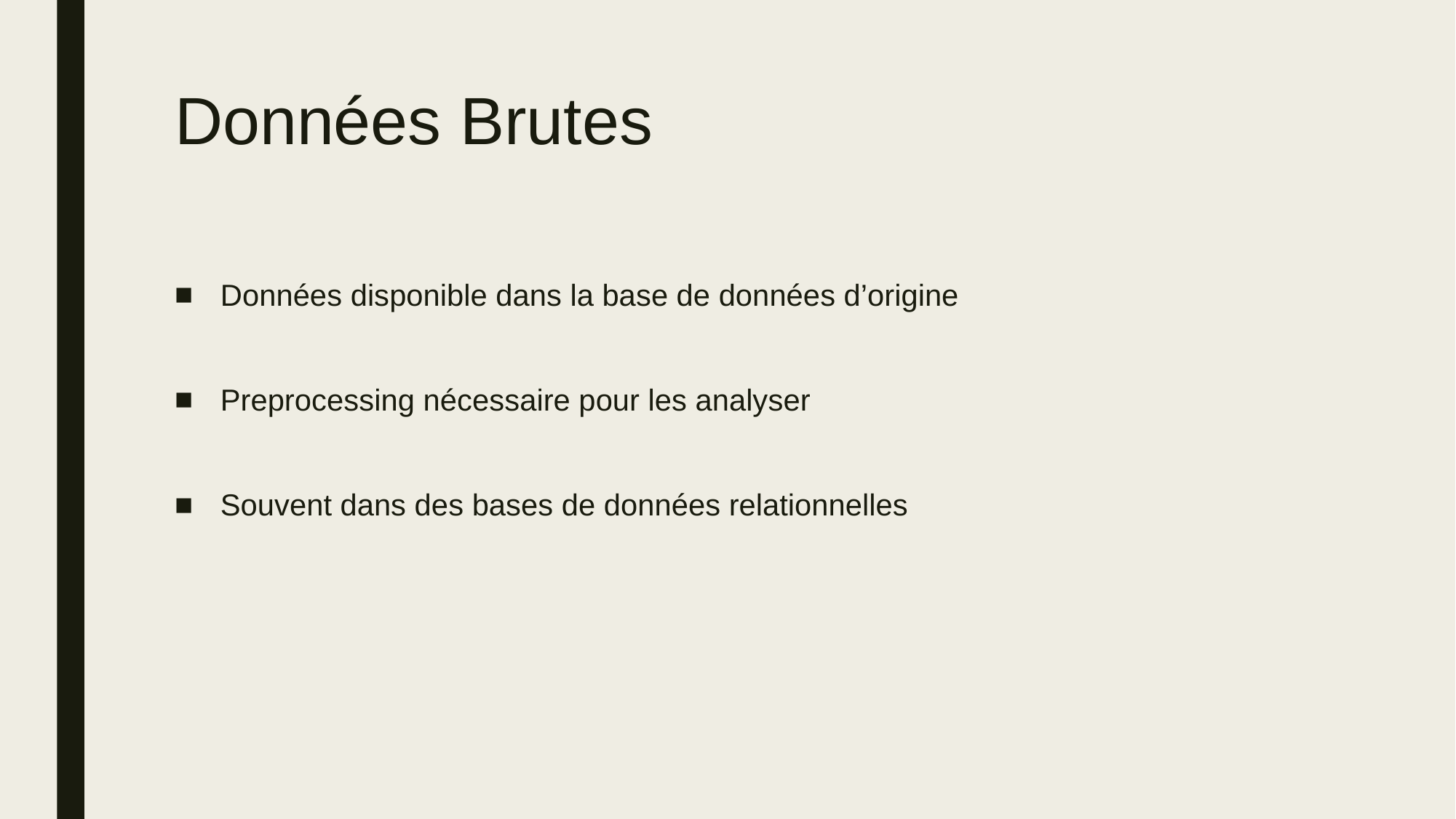

# Données Brutes
Données disponible dans la base de données d’origine

Preprocessing nécessaire pour les analyser

Souvent dans des bases de données relationnelles